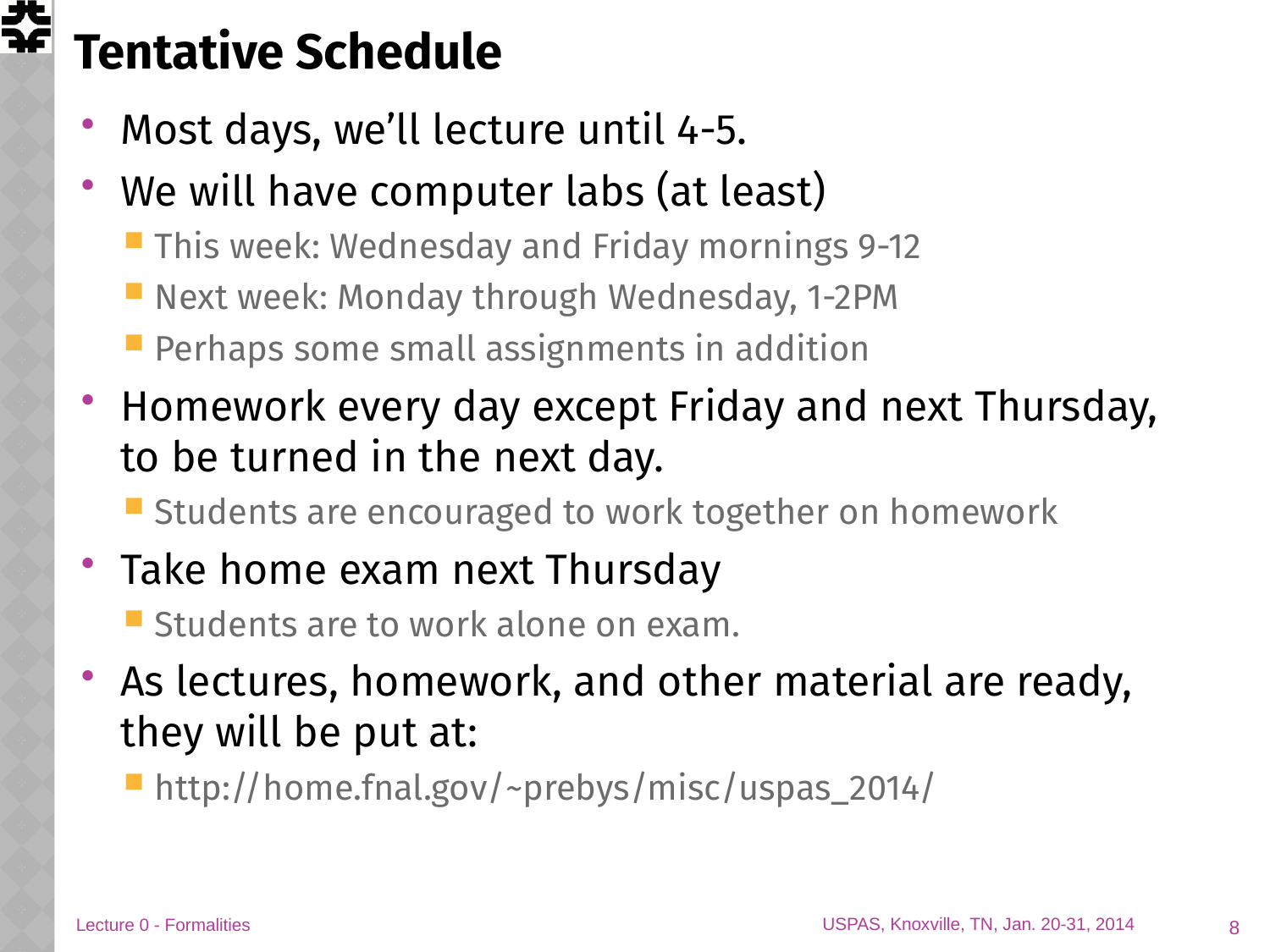

# Tentative Schedule
Most days, we’ll lecture until 4-5.
We will have computer labs (at least)
This week: Wednesday and Friday mornings 9-12
Next week: Monday through Wednesday, 1-2PM
Perhaps some small assignments in addition
Homework every day except Friday and next Thursday, to be turned in the next day.
Students are encouraged to work together on homework
Take home exam next Thursday
Students are to work alone on exam.
As lectures, homework, and other material are ready, they will be put at:
http://home.fnal.gov/~prebys/misc/uspas_2014/
8
Lecture 0 - Formalities
USPAS, Knoxville, TN, Jan. 20-31, 2014